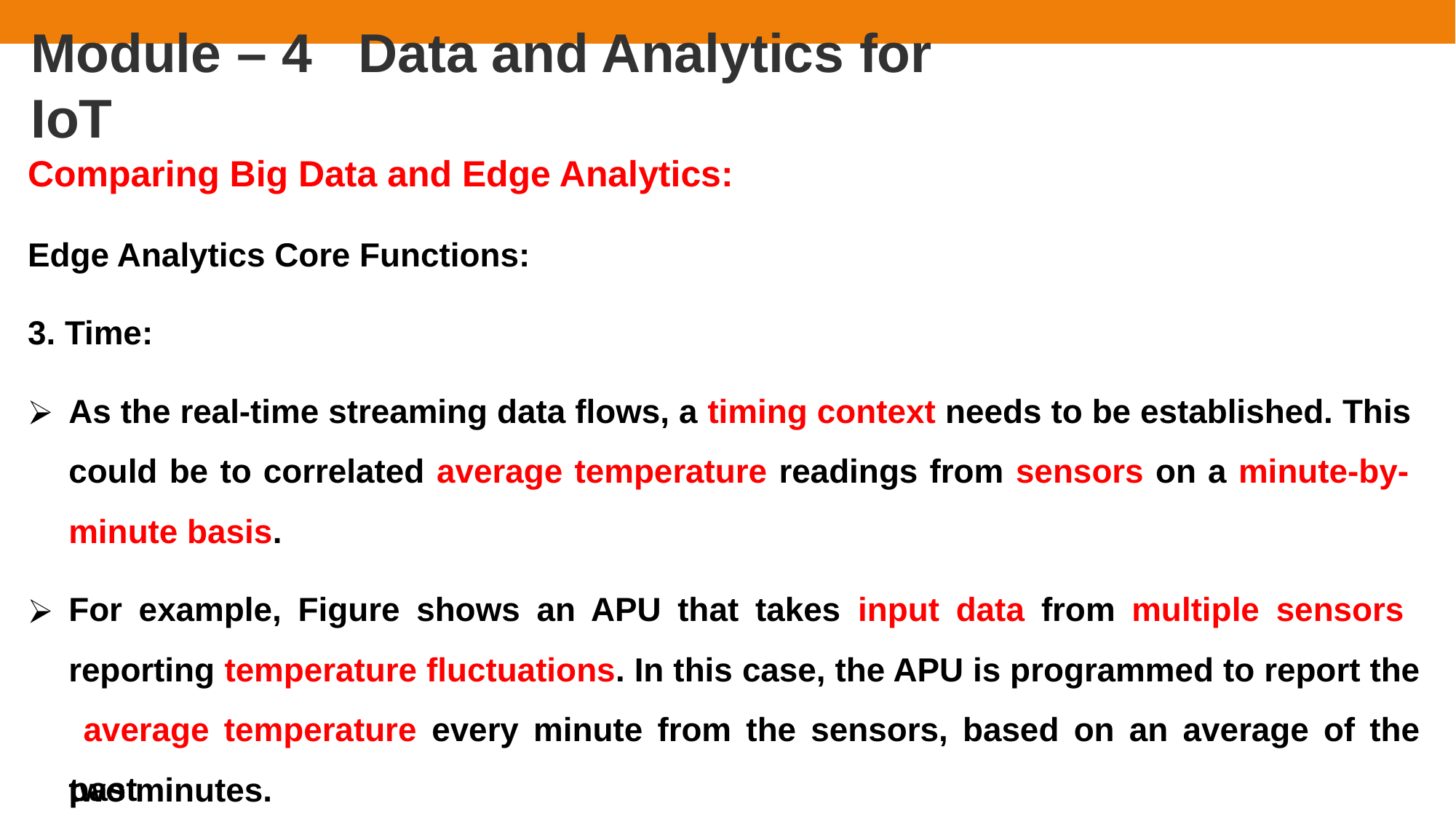

# Module – 4	Data and Analytics for IoT
Comparing Big Data and Edge Analytics:
Edge Analytics Core Functions:
3. Time:
As the real-time streaming data flows, a timing context needs to be established. This  could be to correlated average temperature readings from sensors on a minute-by-  minute basis.
For example, Figure shows an APU that takes input data from multiple sensors  reporting temperature fluctuations. In this case, the APU is programmed to report the  average temperature every minute from the sensors, based on an average of the past
two minutes.